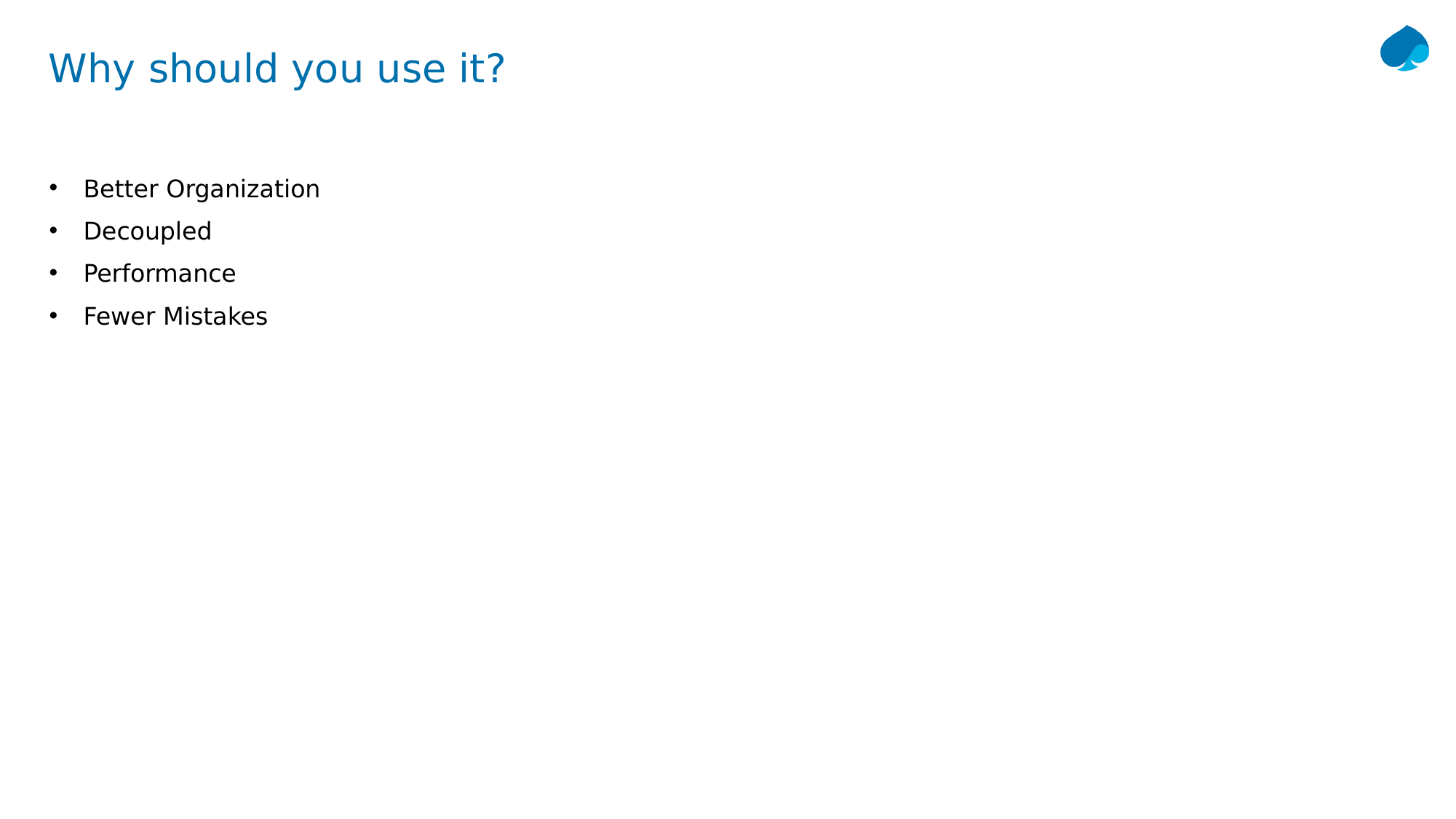

# Why should you use it?
Better Organization
Decoupled
Performance
Fewer Mistakes